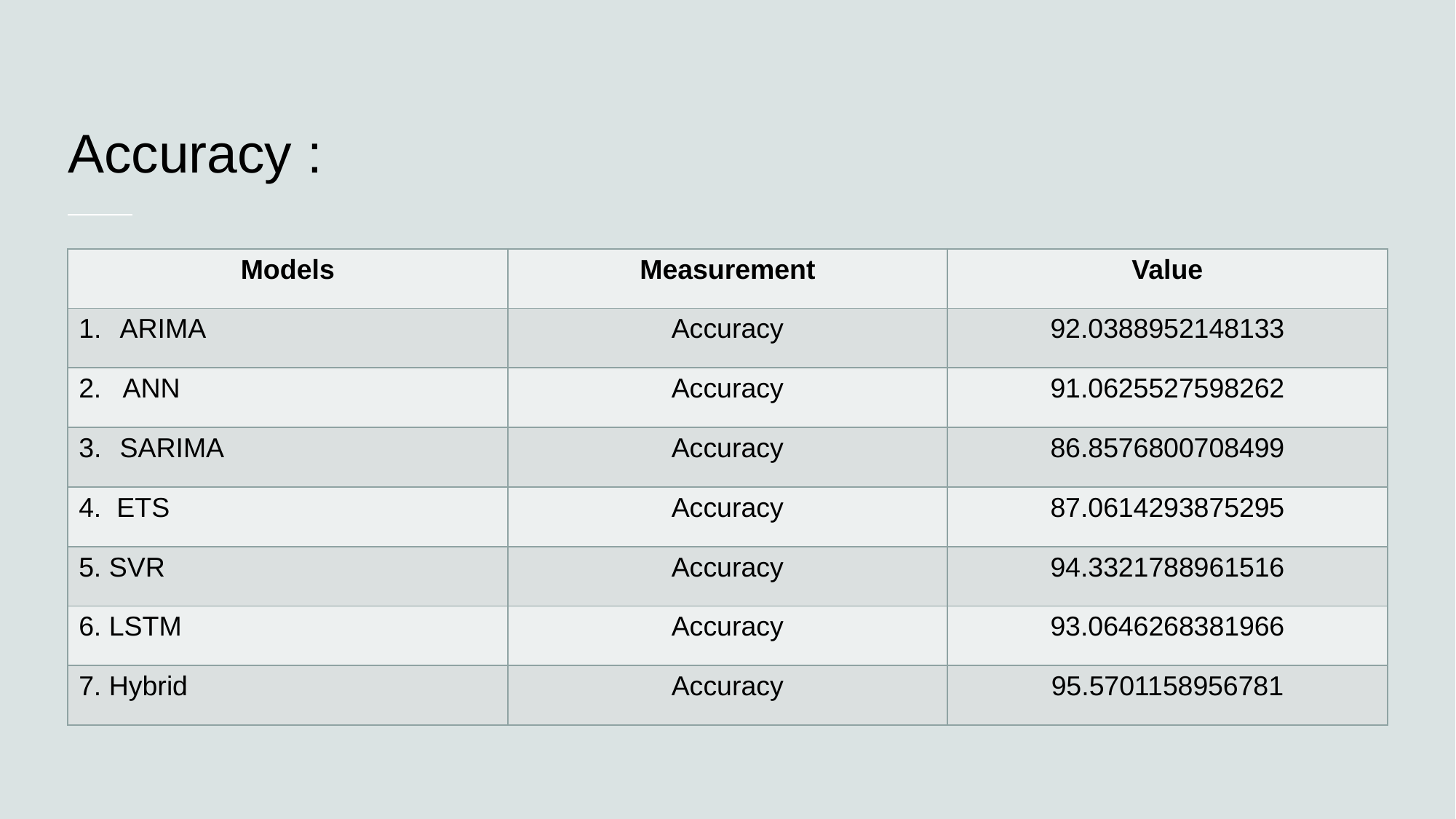

# Accuracy :
| Models | Measurement | Value |
| --- | --- | --- |
| ARIMA | Accuracy | 92.0388952148133 |
| 2. ANN | Accuracy | 91.0625527598262 |
| SARIMA | Accuracy | 86.8576800708499 |
| 4. ETS | Accuracy | 87.0614293875295 |
| 5. SVR | Accuracy | 94.3321788961516 |
| 6. LSTM | Accuracy | 93.0646268381966 |
| 7. Hybrid | Accuracy | 95.5701158956781 |